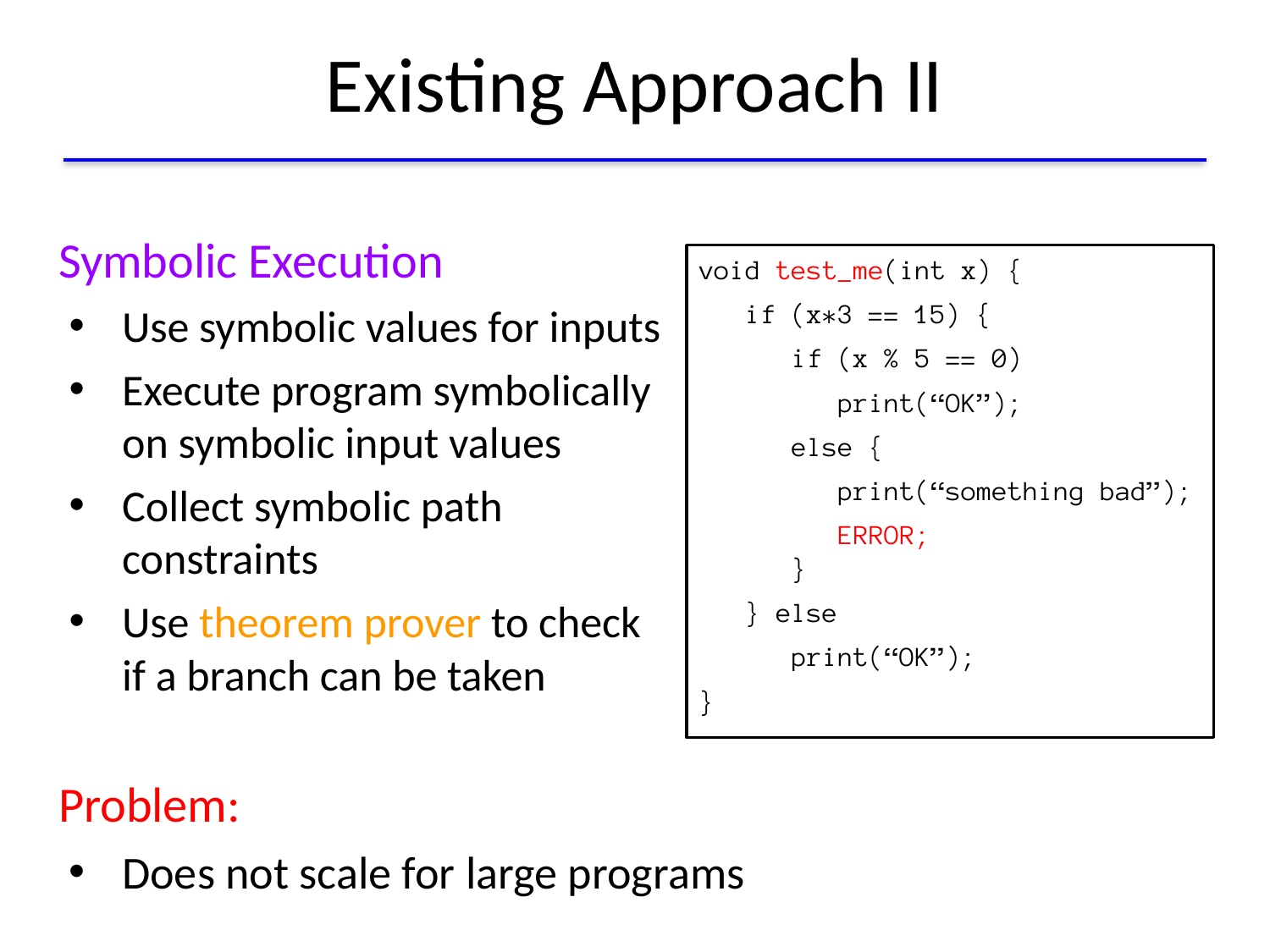

# Existing Approach II
Symbolic Execution
Use symbolic values for inputs
Execute program symbolically
on symbolic input values
Collect symbolic path
constraints
Use theorem prover to check
if a branch can be taken

Problem:
Does not scale for large programs
void test_me(int x) {
   if (x*3 == 15) {
      if (x % 5 == 0)
         print(“OK”);
      else {
         print(“something bad”);
         ERROR;
      }
   } else
      print(“OK”);
}